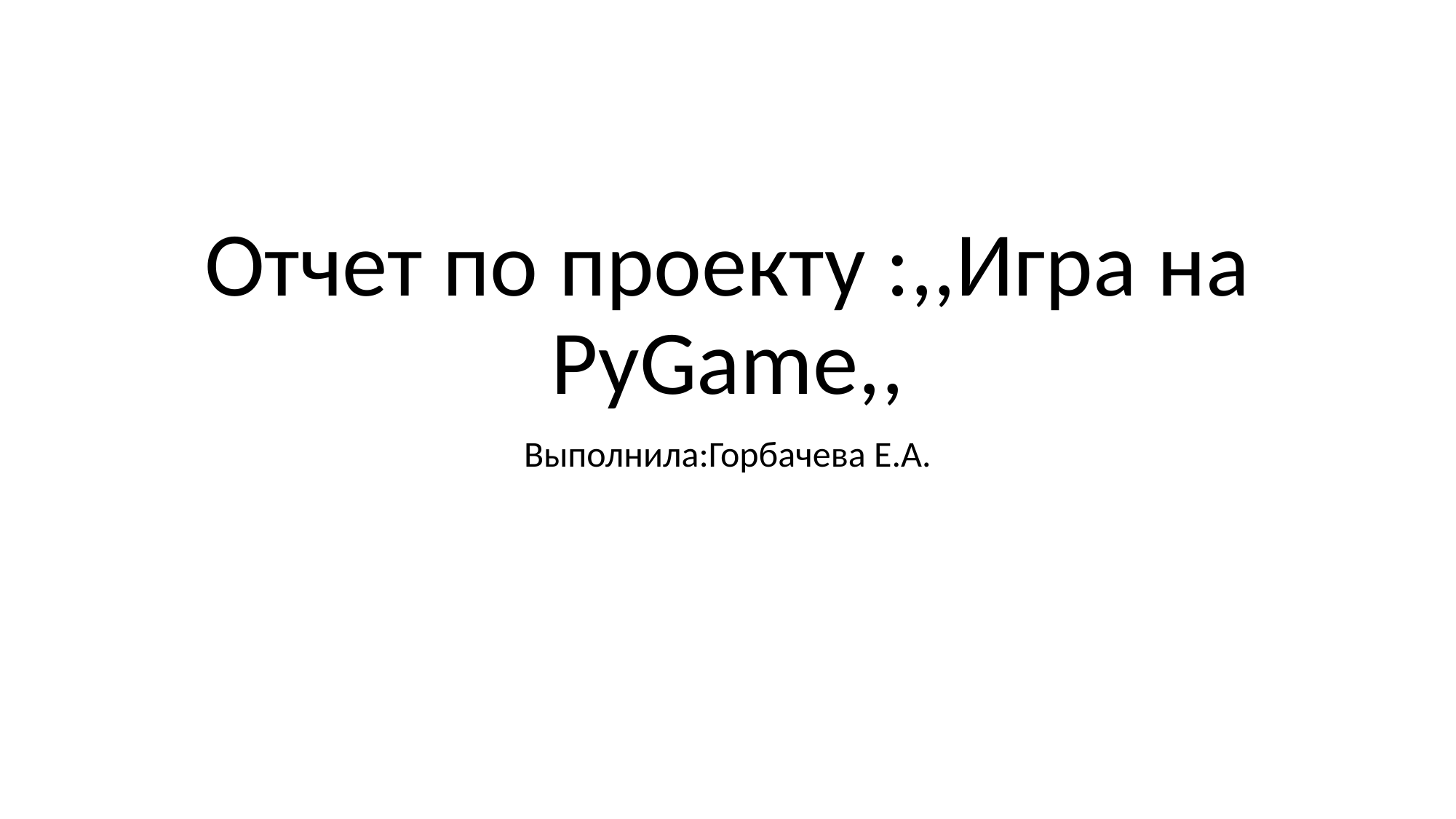

# Отчет по проекту :,,Игра на PyGame,,
Выполнила:Горбачева Е.А.